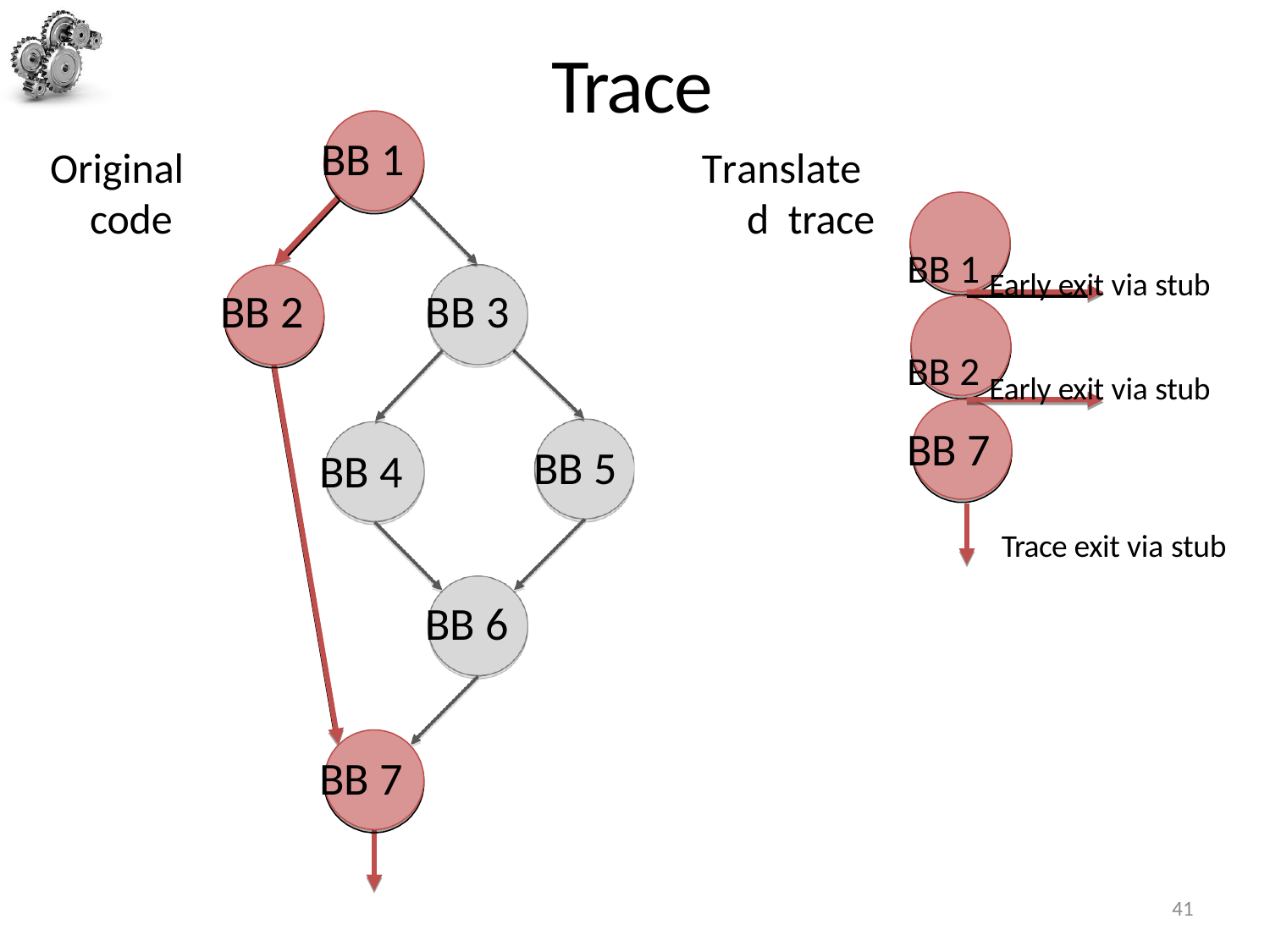

# Trace
Translated  trace

BB 1
Original  code

BB 1 Early exit via stub

BB 2
BB 3

BB 2 Early exit via stub
BB 7
BB 5
BB 4
Trace exit via stub
BB 6

BB 7

41